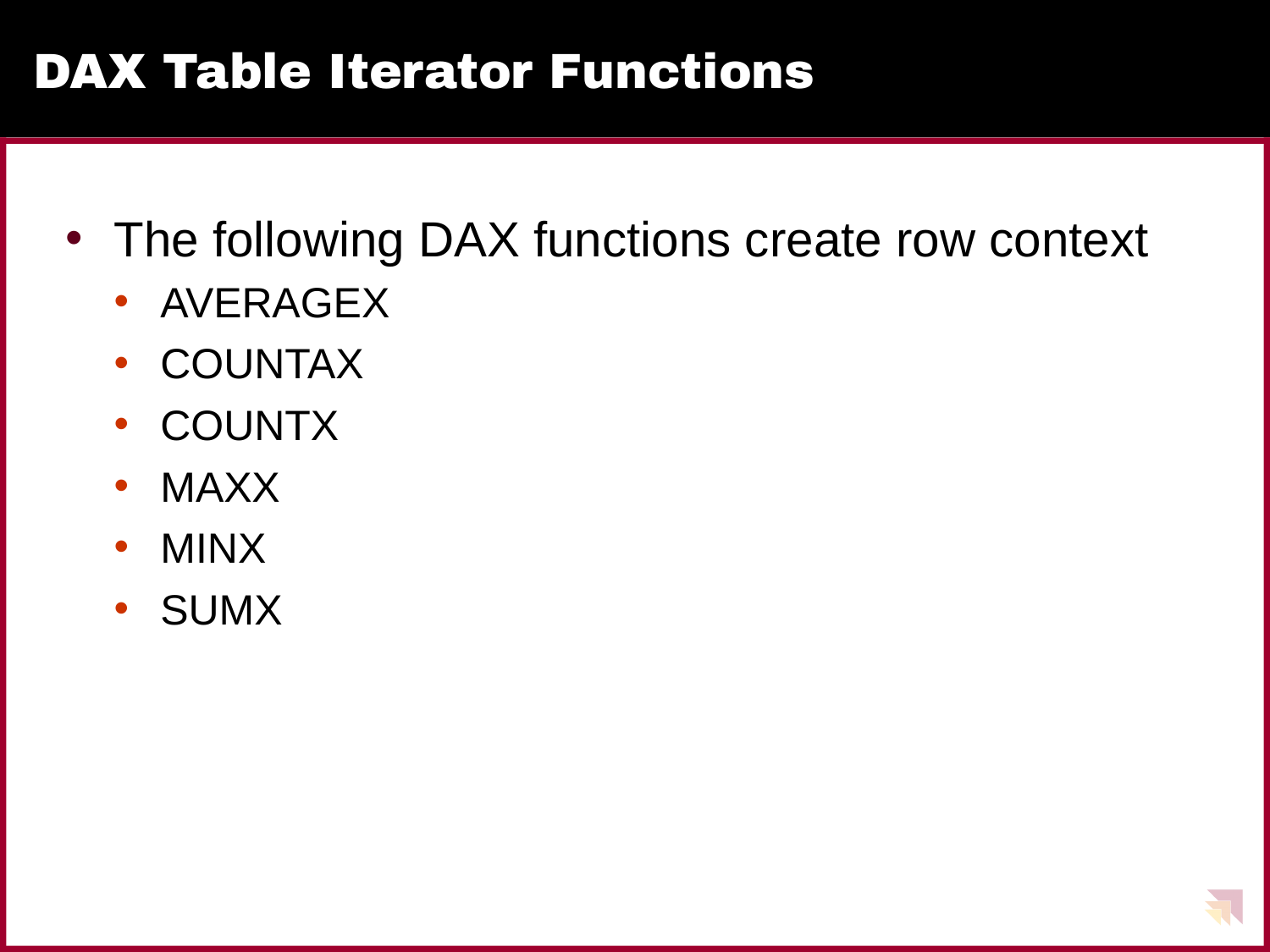

# DAX Table Iterator Functions
The following DAX functions create row context
AVERAGEX
COUNTAX
COUNTX
MAXX
MINX
SUMX